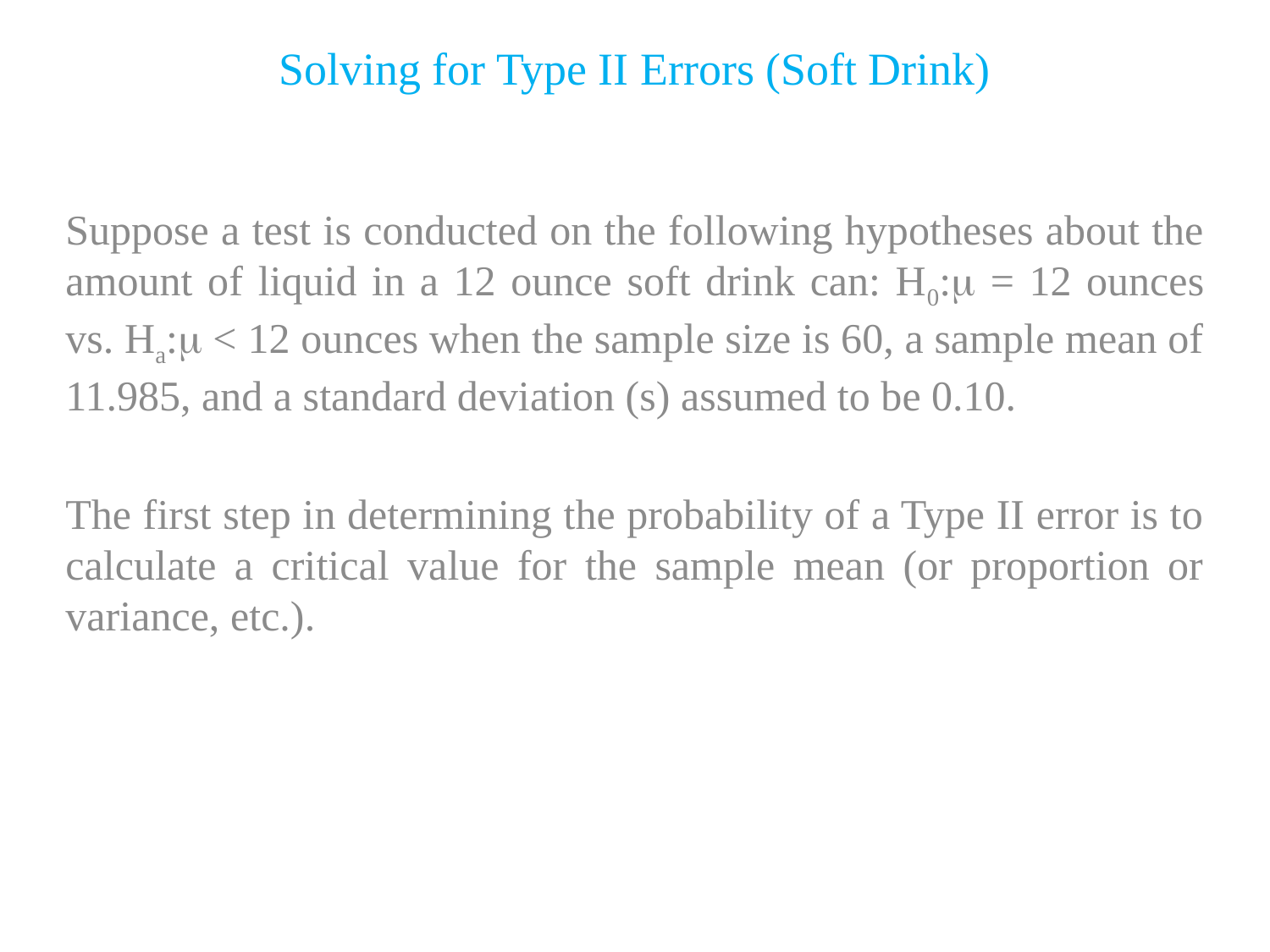

Solving for Type II Errors (Soft Drink)
Suppose a test is conducted on the following hypotheses about the amount of liquid in a 12 ounce soft drink can: H0:μ = 12 ounces vs. Ha:μ < 12 ounces when the sample size is 60, a sample mean of 11.985, and a standard deviation (s) assumed to be 0.10.

The first step in determining the probability of a Type II error is to calculate a critical value for the sample mean (or proportion or variance, etc.).